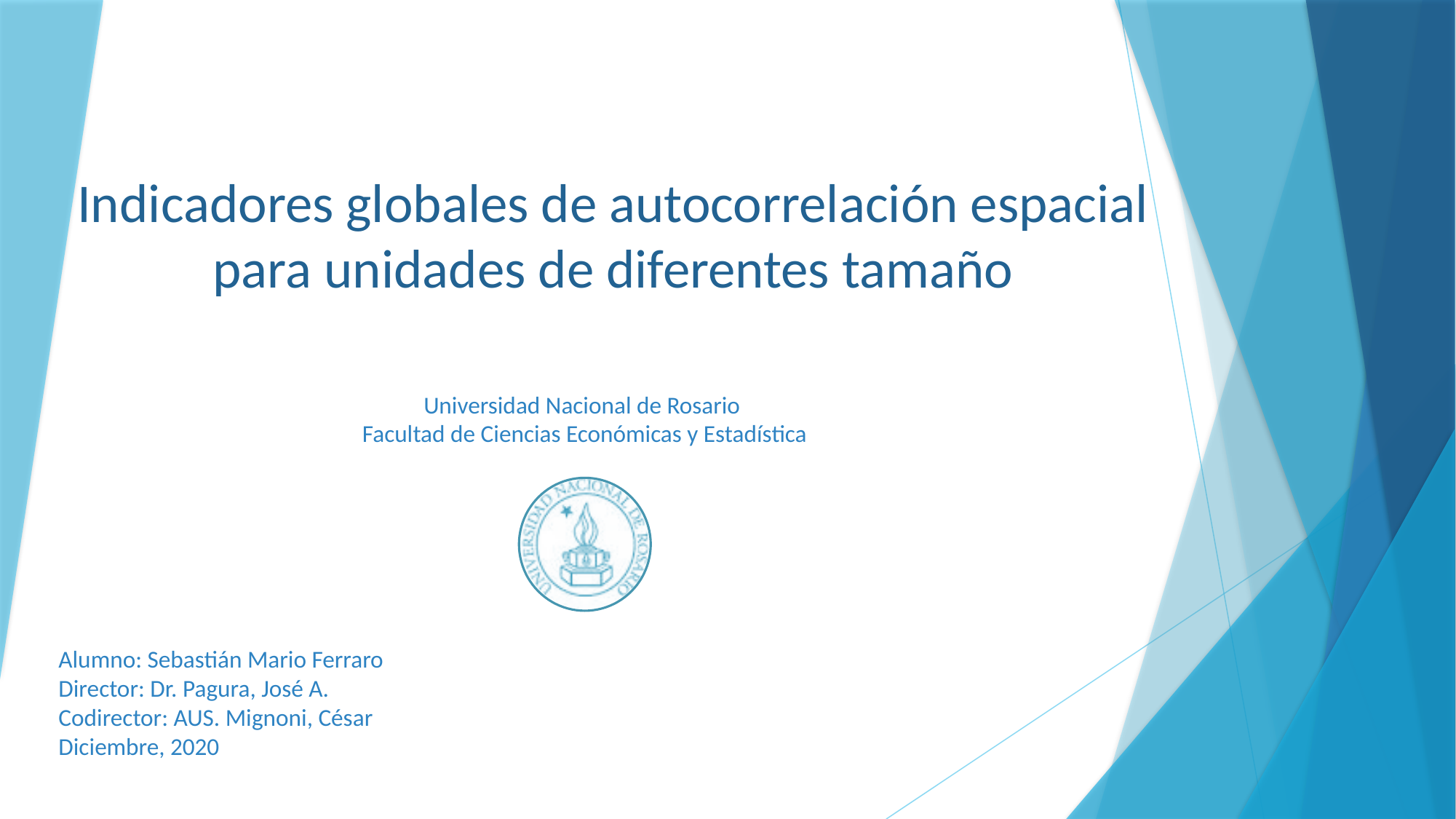

# Indicadores globales de autocorrelación espacial para unidades de diferentes tamaño
Universidad Nacional de Rosario
Facultad de Ciencias Económicas y Estadística

Alumno: Sebastián Mario Ferraro
Director: Dr. Pagura, José A.
Codirector: AUS. Mignoni, César
Diciembre, 2020